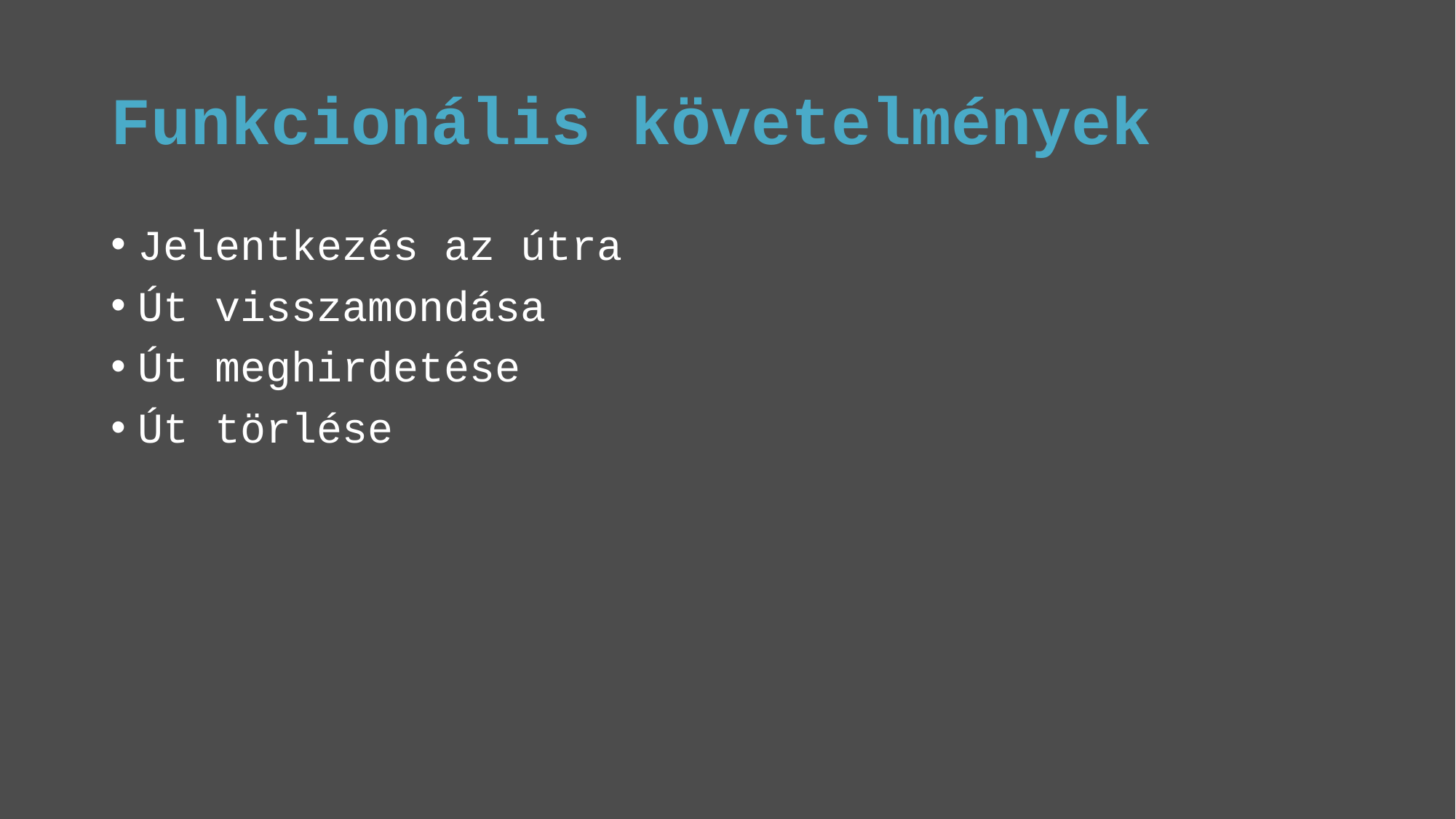

# Funkcionális követelmények
Jelentkezés az útra
Út visszamondása
Út meghirdetése
Út törlése